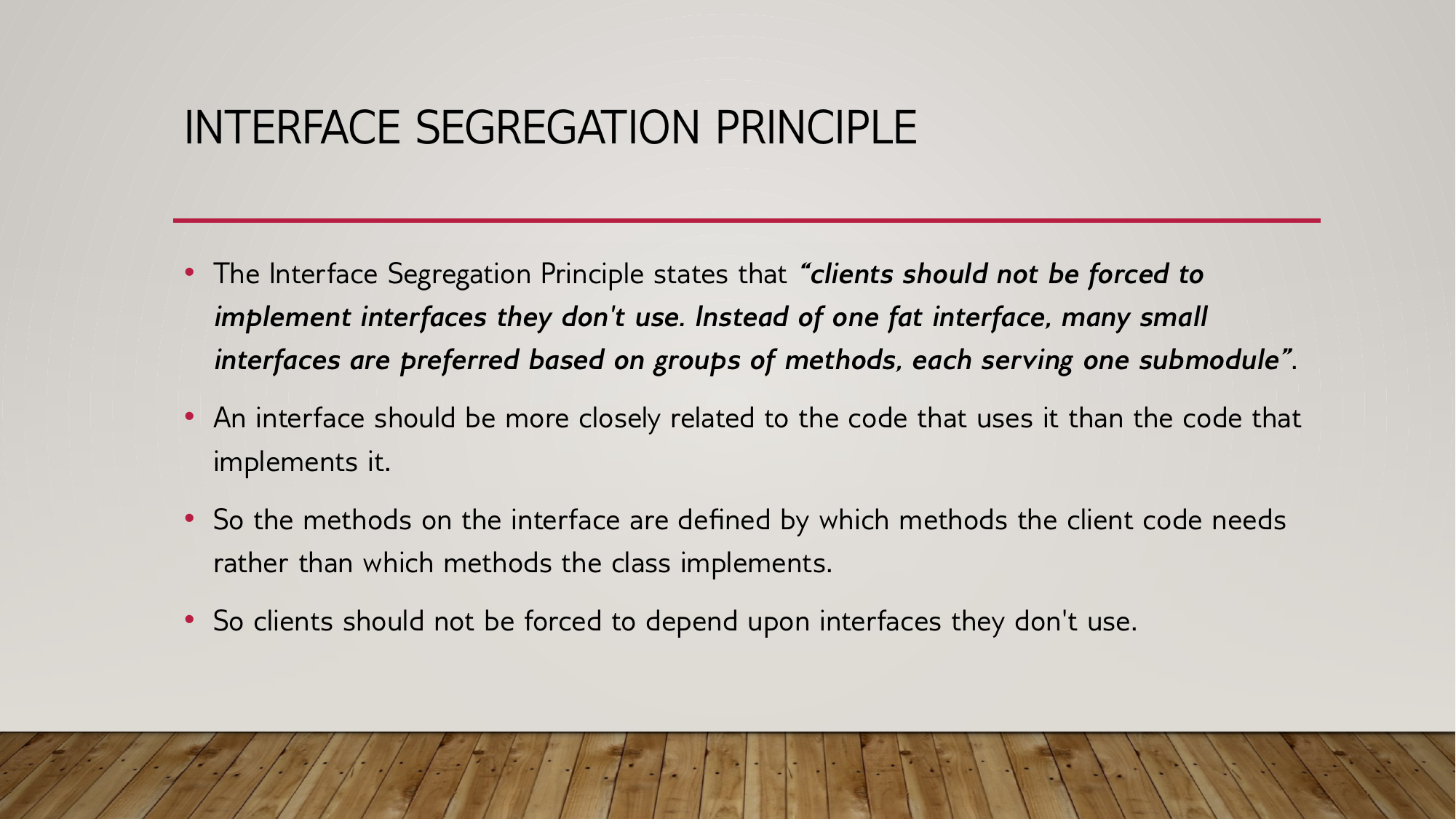

# Interface Segregation Principle
The Interface Segregation Principle states that “clients should not be forced to implement interfaces they don't use. Instead of one fat interface, many small interfaces are preferred based on groups of methods, each serving one submodule”.
An interface should be more closely related to the code that uses it than the code that implements it.
So the methods on the interface are defined by which methods the client code needs rather than which methods the class implements.
So clients should not be forced to depend upon interfaces they don't use.